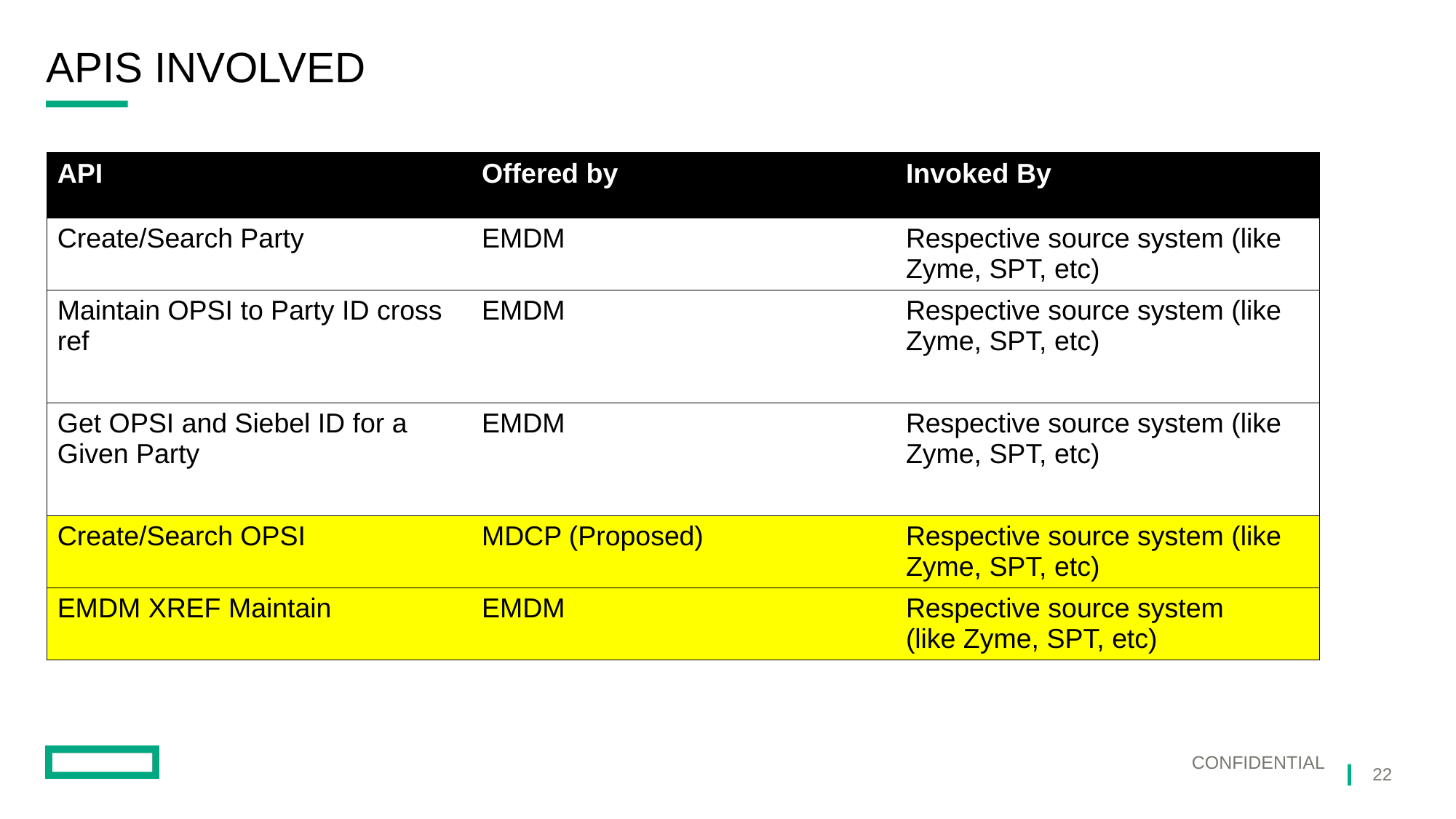

# APIS involved
| API | Offered by | Invoked By |
| --- | --- | --- |
| Create/Search Party | EMDM | Respective source system (like Zyme, SPT, etc) |
| Maintain OPSI to Party ID cross ref | EMDM | Respective source system (like Zyme, SPT, etc) |
| Get OPSI and Siebel ID for a Given Party | EMDM | Respective source system (like Zyme, SPT, etc) |
| Create/Search OPSI | MDCP (Proposed) | Respective source system (like Zyme, SPT, etc) |
| EMDM XREF Maintain | EMDM | Respective source system (like Zyme, SPT, etc) |
Confidential
22